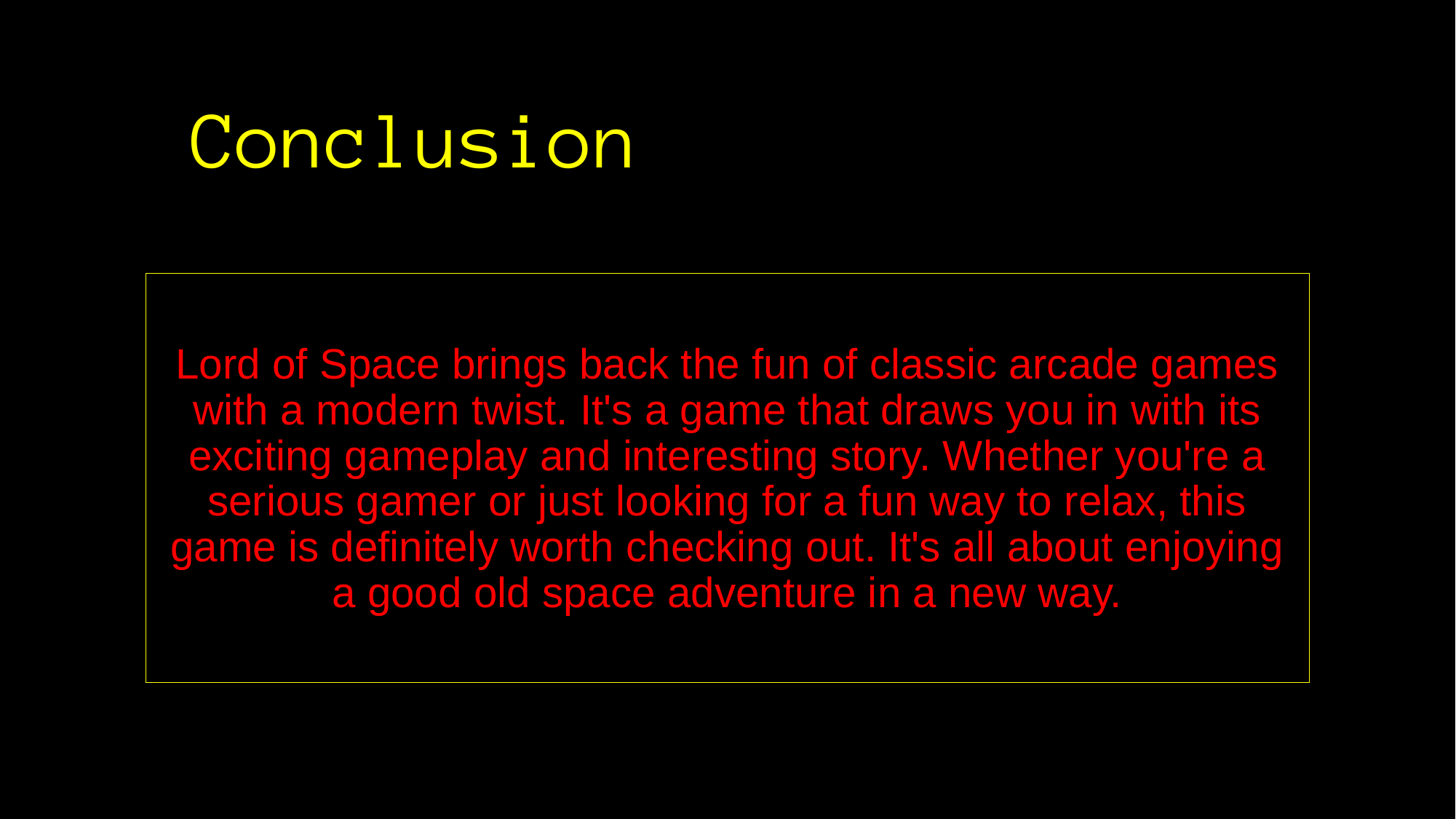

# Conclusion

Lord of Space brings back the fun of classic arcade games with a modern twist. It's a game that draws you in with its exciting gameplay and interesting story. Whether you're a serious gamer or just looking for a fun way to relax, this game is definitely worth checking out. It's all about enjoying a good old space adventure in a new way.